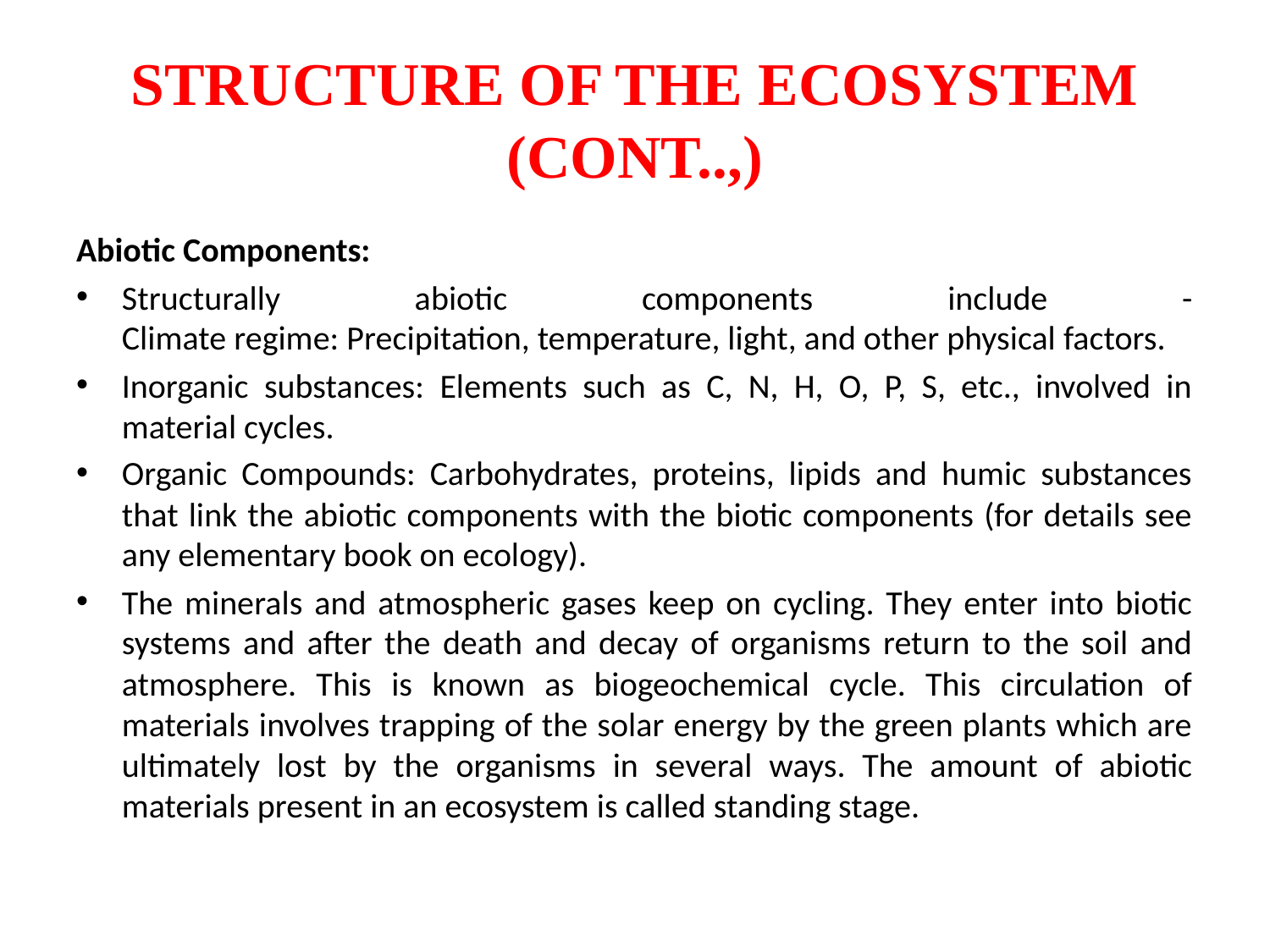

# STRUCTURE OF THE ECOSYSTEM (CONT..,)
Abiotic Components:
Structurally abiotic components include -
Climate regime: Precipitation, temperature, light, and other physical factors.
Inorganic substances: Elements such as C, N, H, O, P, S, etc., involved in material cycles.
Organic Compounds: Carbohydrates, proteins, lipids and humic substances that link the abiotic components with the biotic components (for details see any elementary book on ecology).
The minerals and atmospheric gases keep on cycling. They enter into biotic systems and after the death and decay of organisms return to the soil and atmosphere. This is known as biogeochemical cycle. This circulation of materials involves trapping of the solar energy by the green plants which are ultimately lost by the organisms in several ways. The amount of abiotic materials present in an ecosystem is called standing stage.